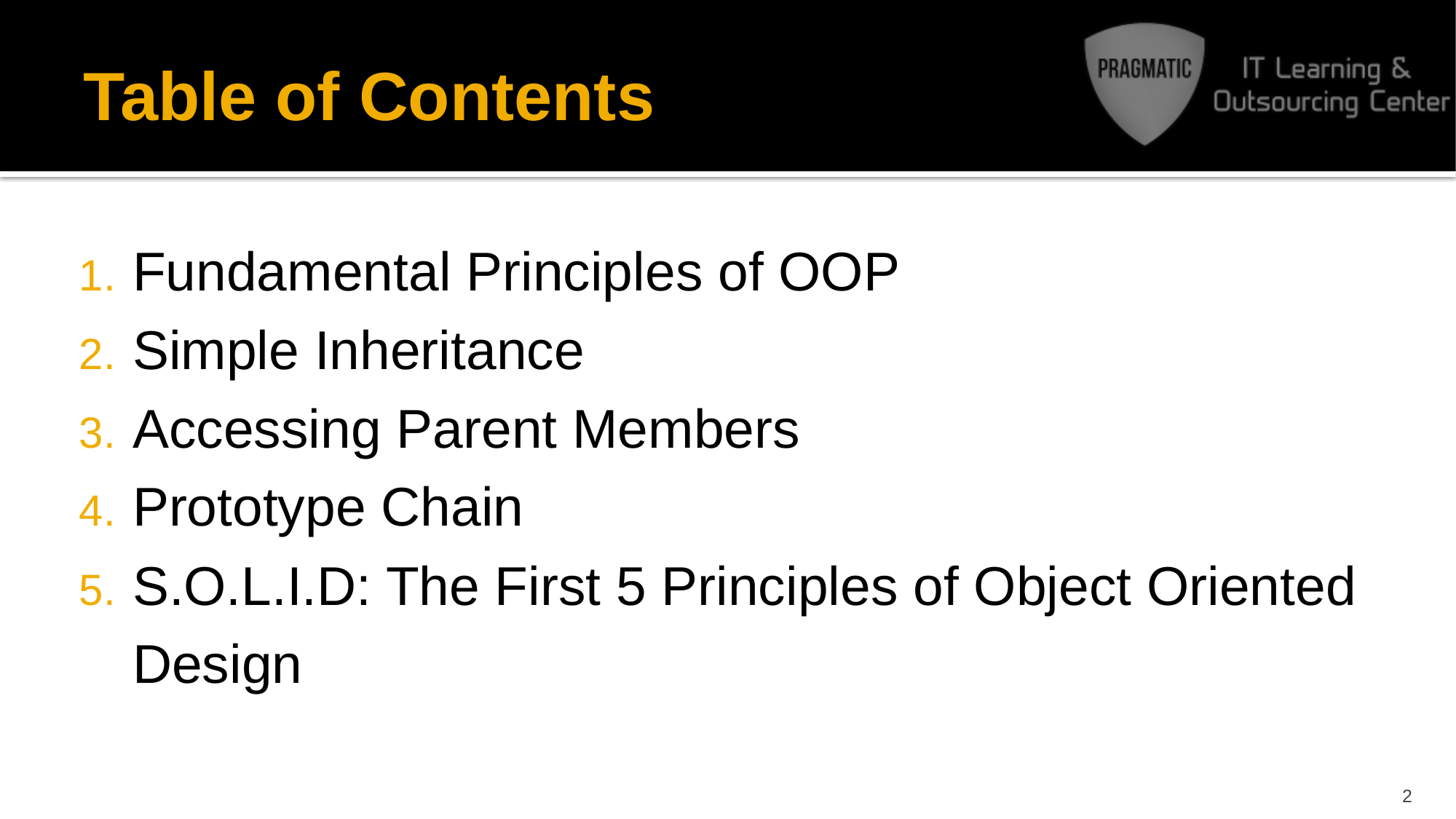

# Table of Contents
Fundamental Principles of OOP
Simple Inheritance
Accessing Parent Members
Prototype Chain
S.O.L.I.D: The First 5 Principles of Object Oriented Design

2